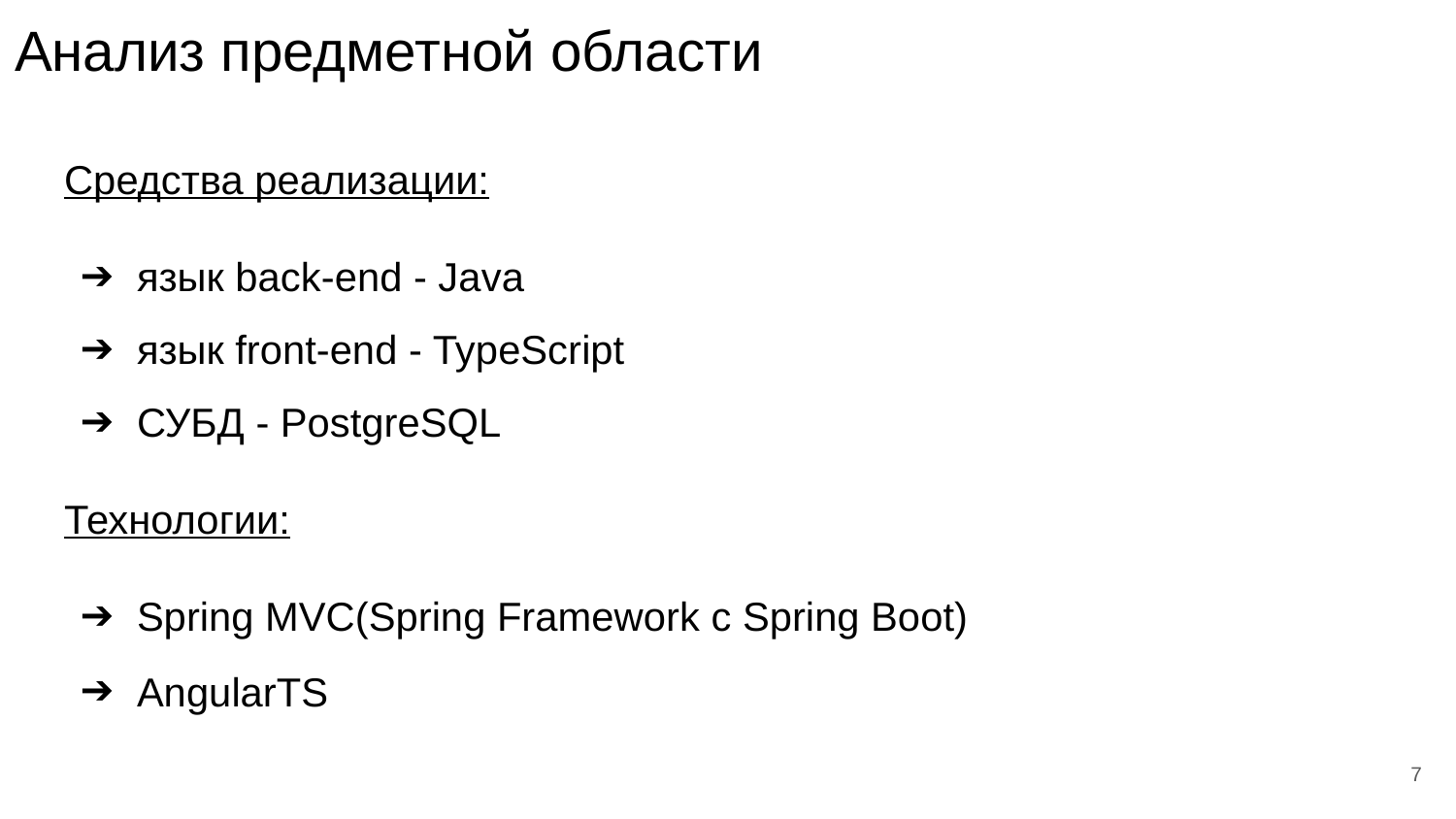

# Анализ предметной области
Средства реализации:
язык back-end - Java
язык front-end - TypeScript
СУБД - PostgreSQL
Технологии:
Spring MVC(Spring Framework с Spring Boot)
AngularTS
7